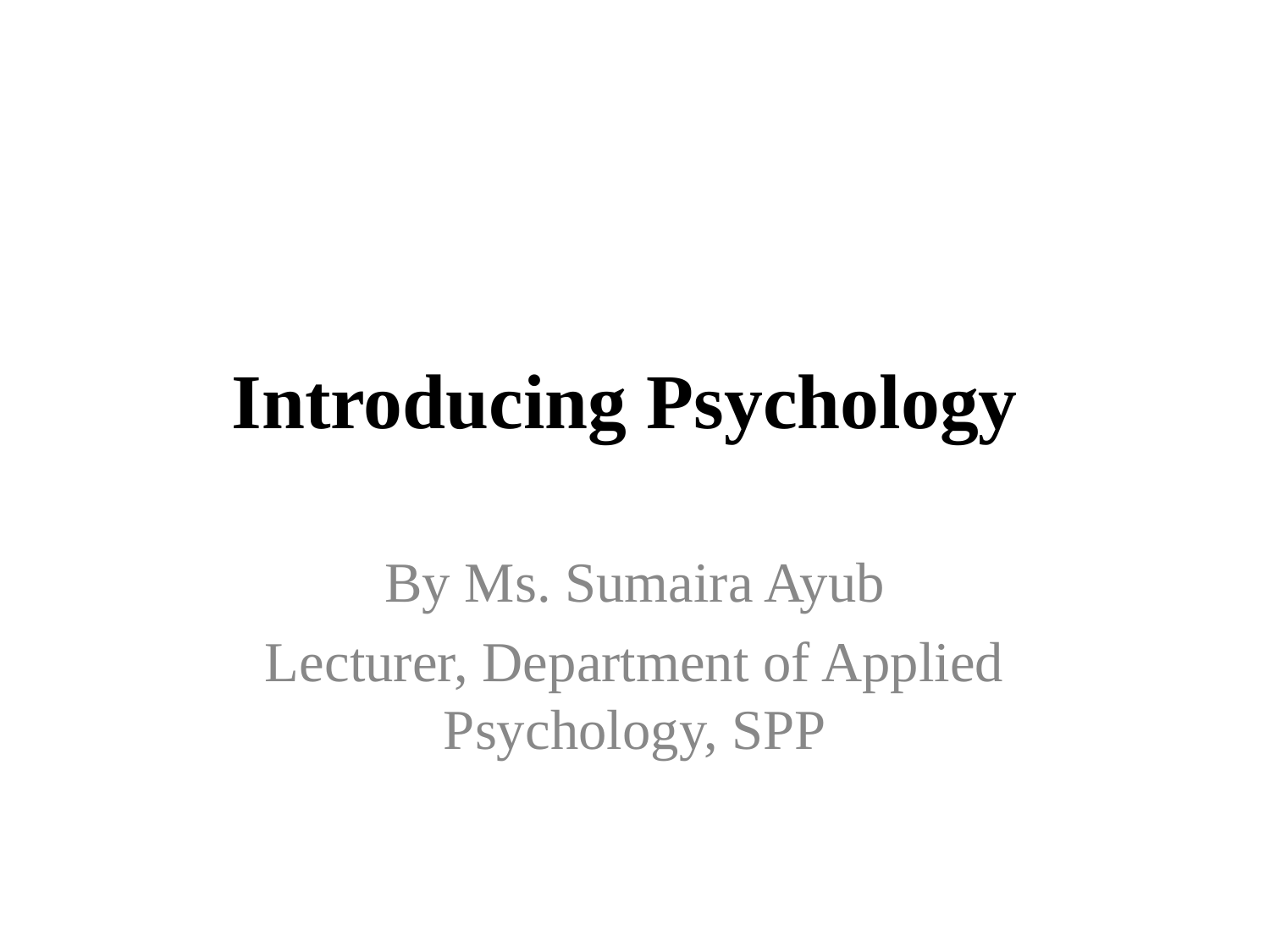

# Introducing Psychology
By Ms. Sumaira Ayub
Lecturer, Department of Applied Psychology, SPP